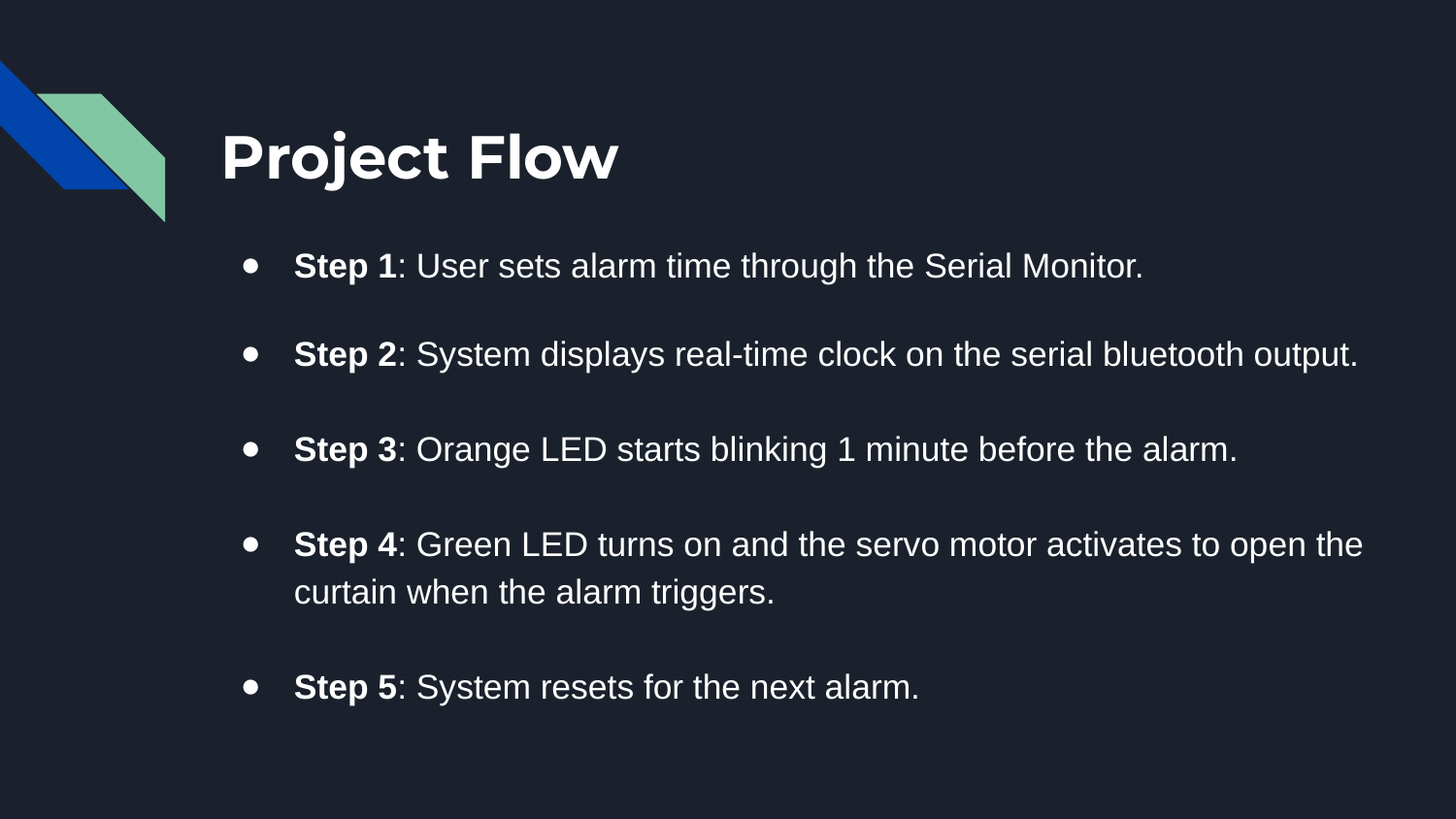

# Project Flow
Step 1: User sets alarm time through the Serial Monitor.
Step 2: System displays real-time clock on the serial bluetooth output.
Step 3: Orange LED starts blinking 1 minute before the alarm.
Step 4: Green LED turns on and the servo motor activates to open the curtain when the alarm triggers.
Step 5: System resets for the next alarm.